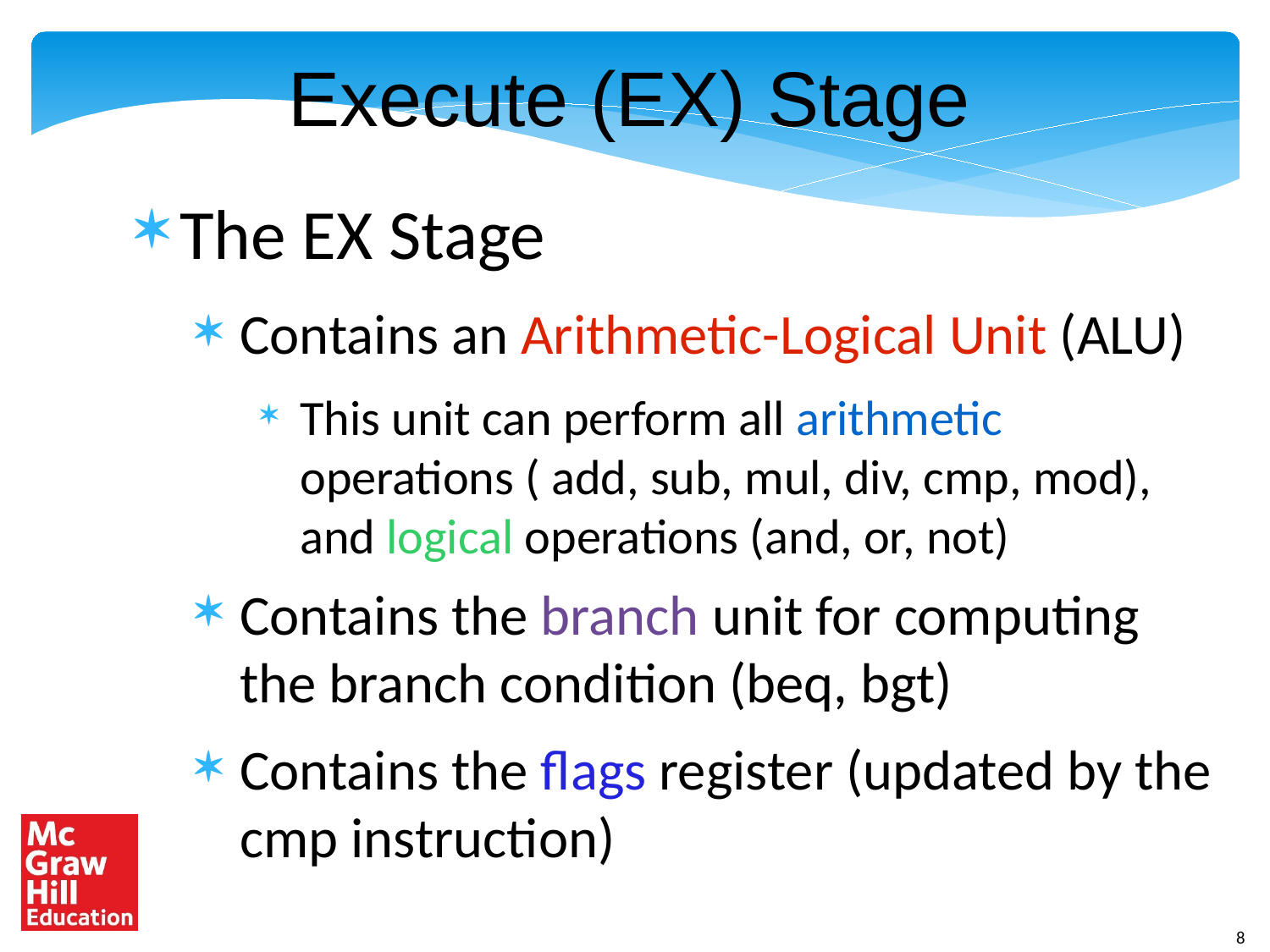

Execute (EX) Stage
The EX Stage
Contains an Arithmetic-Logical Unit (ALU)
This unit can perform all arithmetic operations ( add, sub, mul, div, cmp, mod), and logical operations (and, or, not)
Contains the branch unit for computing the branch condition (beq, bgt)
Contains the flags register (updated by the cmp instruction)